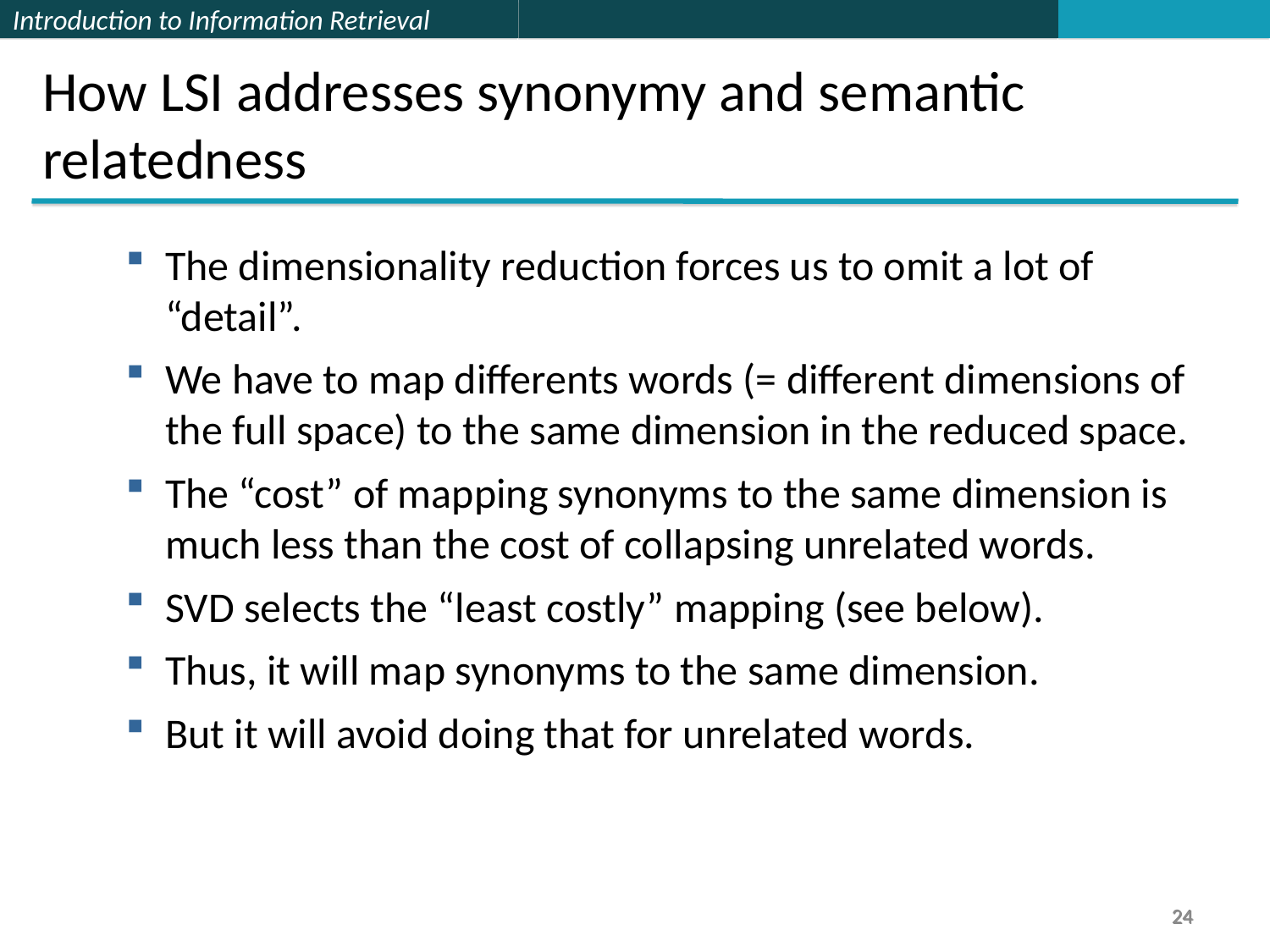

How LSI addresses synonymy and semantic relatedness

The dimensionality reduction forces us to omit a lot of “detail”.
We have to map differents words (= different dimensions of the full space) to the same dimension in the reduced space.
The “cost” of mapping synonyms to the same dimension is much less than the cost of collapsing unrelated words.
SVD selects the “least costly” mapping (see below).
Thus, it will map synonyms to the same dimension.
But it will avoid doing that for unrelated words.

24
24